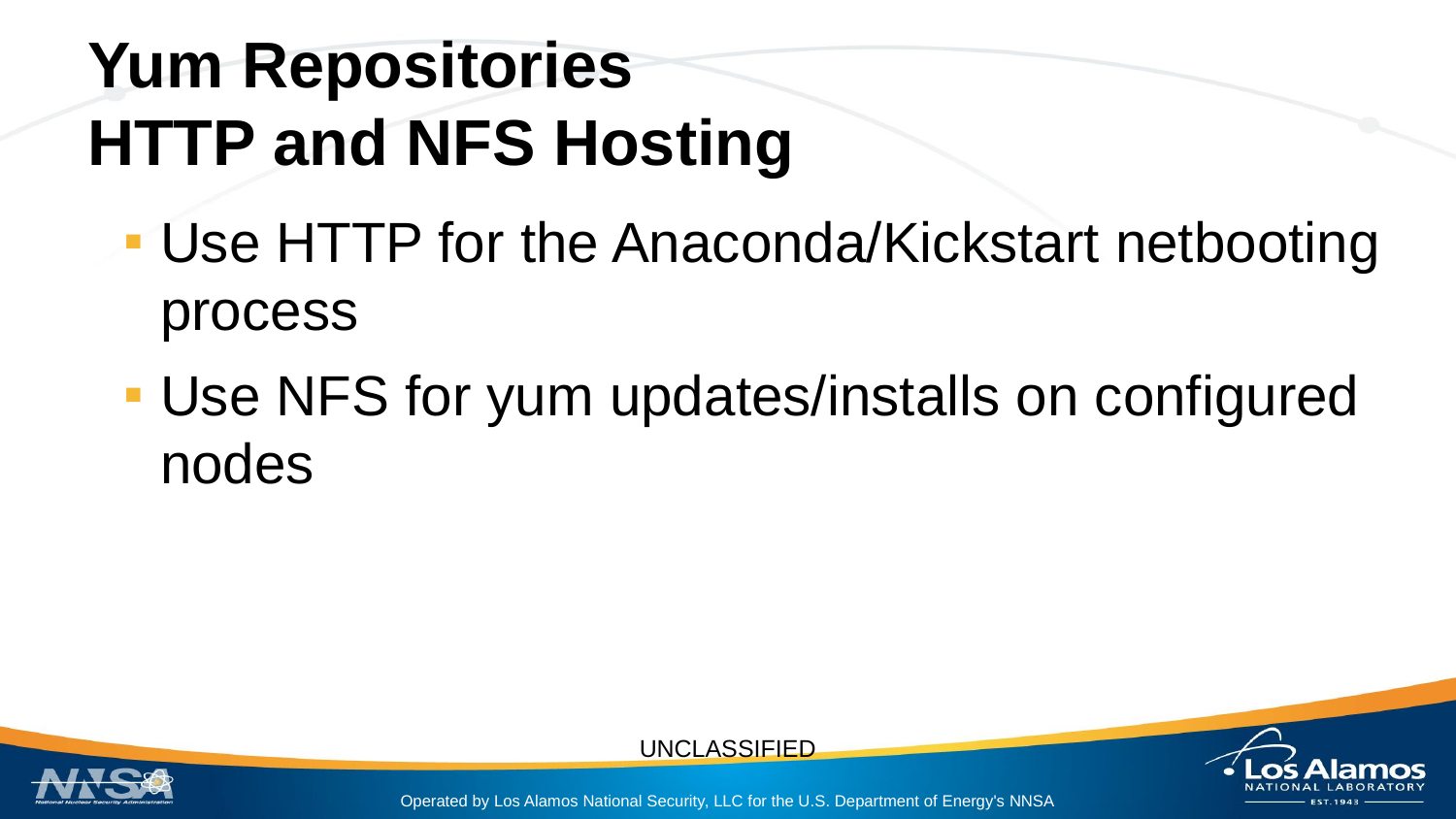

# Yum Repositories
HTTP and NFS Hosting
Use HTTP for the Anaconda/Kickstart netbooting process
Use NFS for yum updates/installs on configured nodes